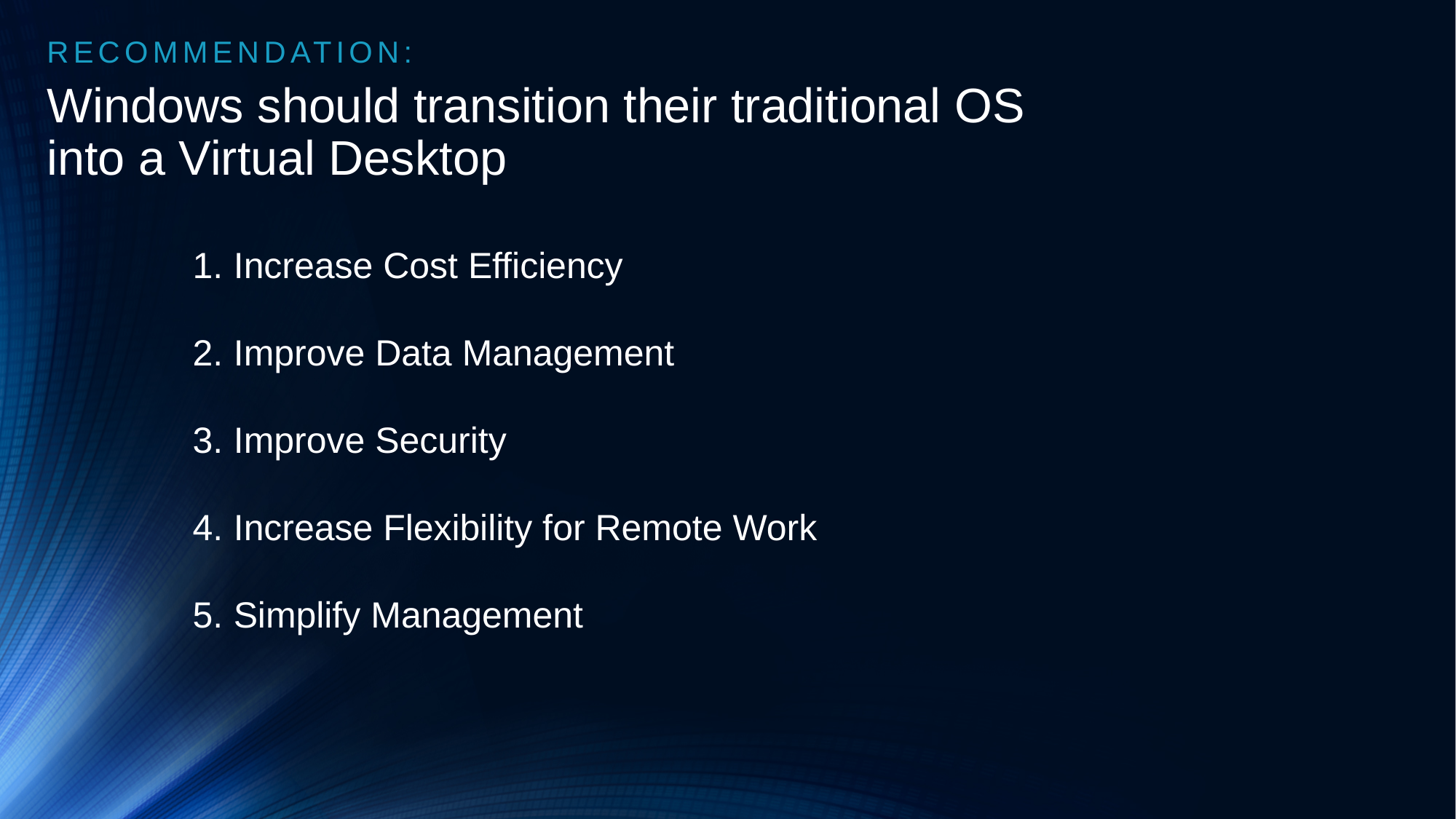

RECOMMENDATION:
Windows should transition their traditional OS into a Virtual Desktop
Increase Cost Efficiency

Improve Data Management

Improve Security

Increase Flexibility for Remote Work

Simplify Management